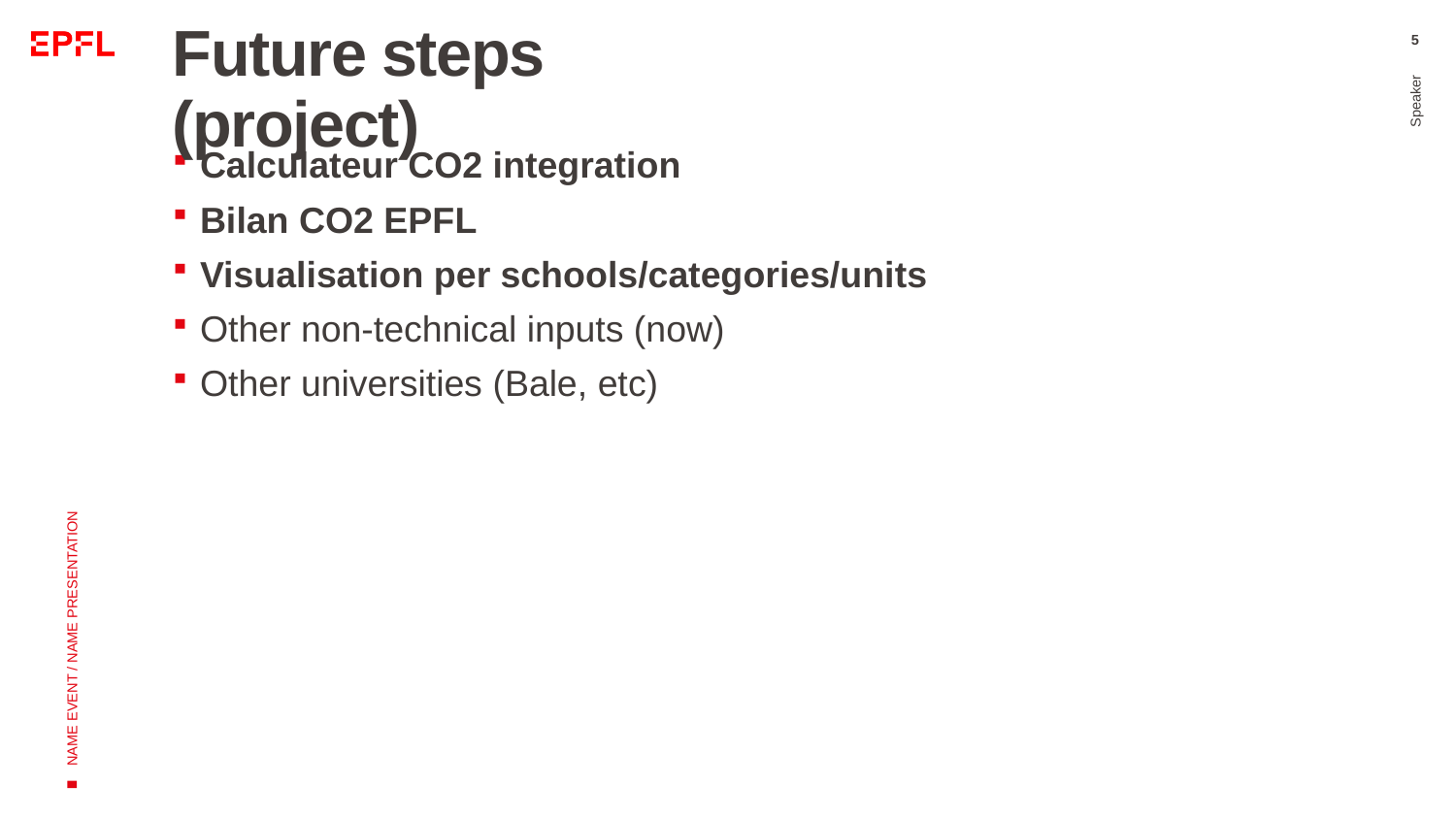

# Future steps (project)
5
Calculateur CO2 integration
Bilan CO2 EPFL
Visualisation per schools/categories/units
Other non-technical inputs (now)
Other universities (Bale, etc)

Speaker
NAME EVENT / NAME PRESENTATION